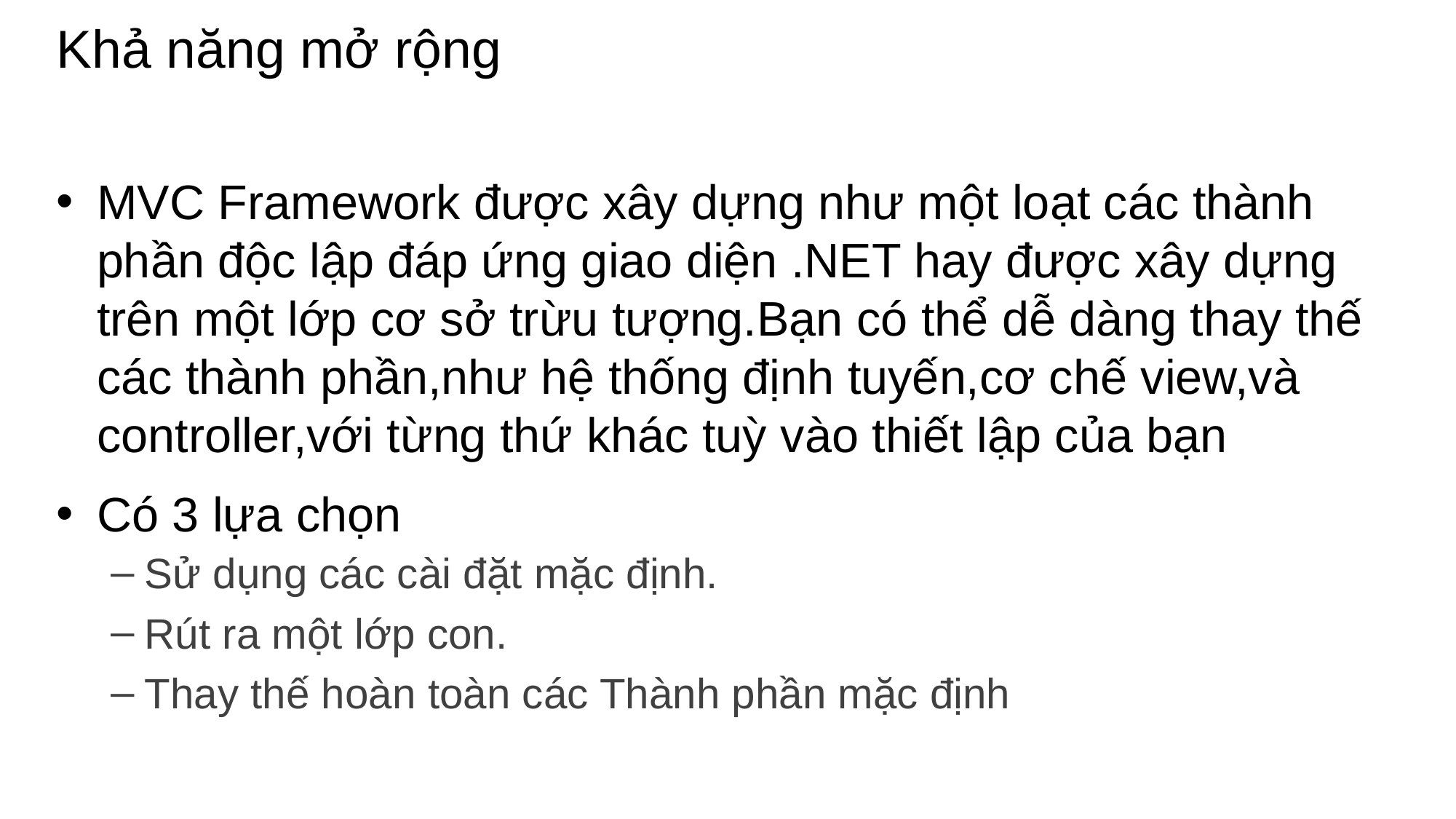

# Khả năng mở rộng
MVC Framework được xây dựng như một loạt các thành phần độc lập đáp ứng giao diện .NET hay được xây dựng trên một lớp cơ sở trừu tượng.Bạn có thể dễ dàng thay thế các thành phần,như hệ thống định tuyến,cơ chế view,và controller,với từng thứ khác tuỳ vào thiết lập của bạn
Có 3 lựa chọn
Sử dụng các cài đặt mặc định.
Rút ra một lớp con.
Thay thế hoàn toàn các Thành phần mặc định